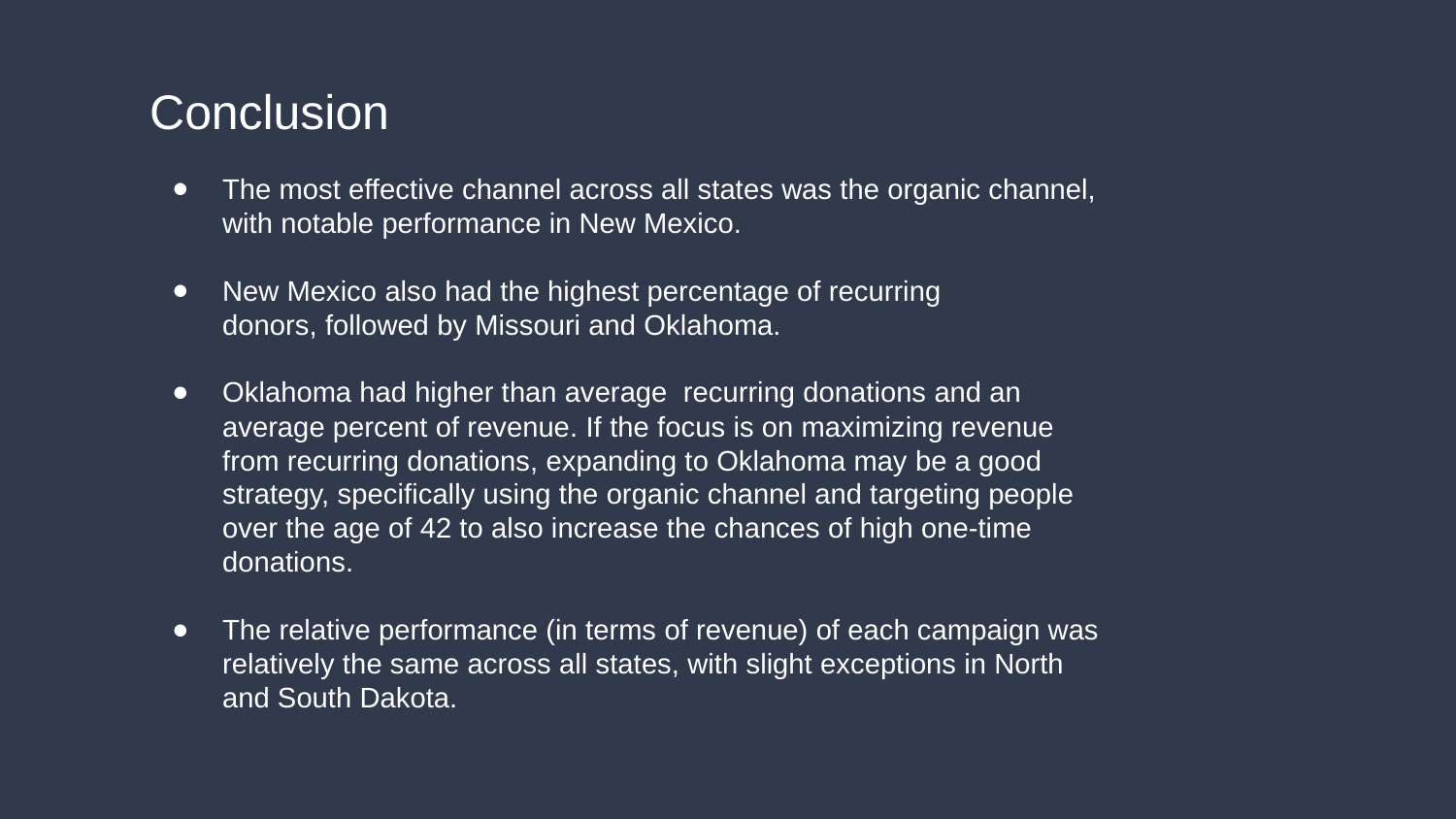

Conclusion
The most effective channel across all states was the organic channel, with notable performance in New Mexico.

New Mexico also had the highest percentage of recurring
donors, followed by Missouri and Oklahoma.

Oklahoma had higher than average  recurring donations and an average percent of revenue. If the focus is on maximizing revenue from recurring donations, expanding to Oklahoma may be a good strategy, specifically using the organic channel and targeting people over the age of 42 to also increase the chances of high one-time donations.

The relative performance (in terms of revenue) of each campaign was relatively the same across all states, with slight exceptions in North and South Dakota.